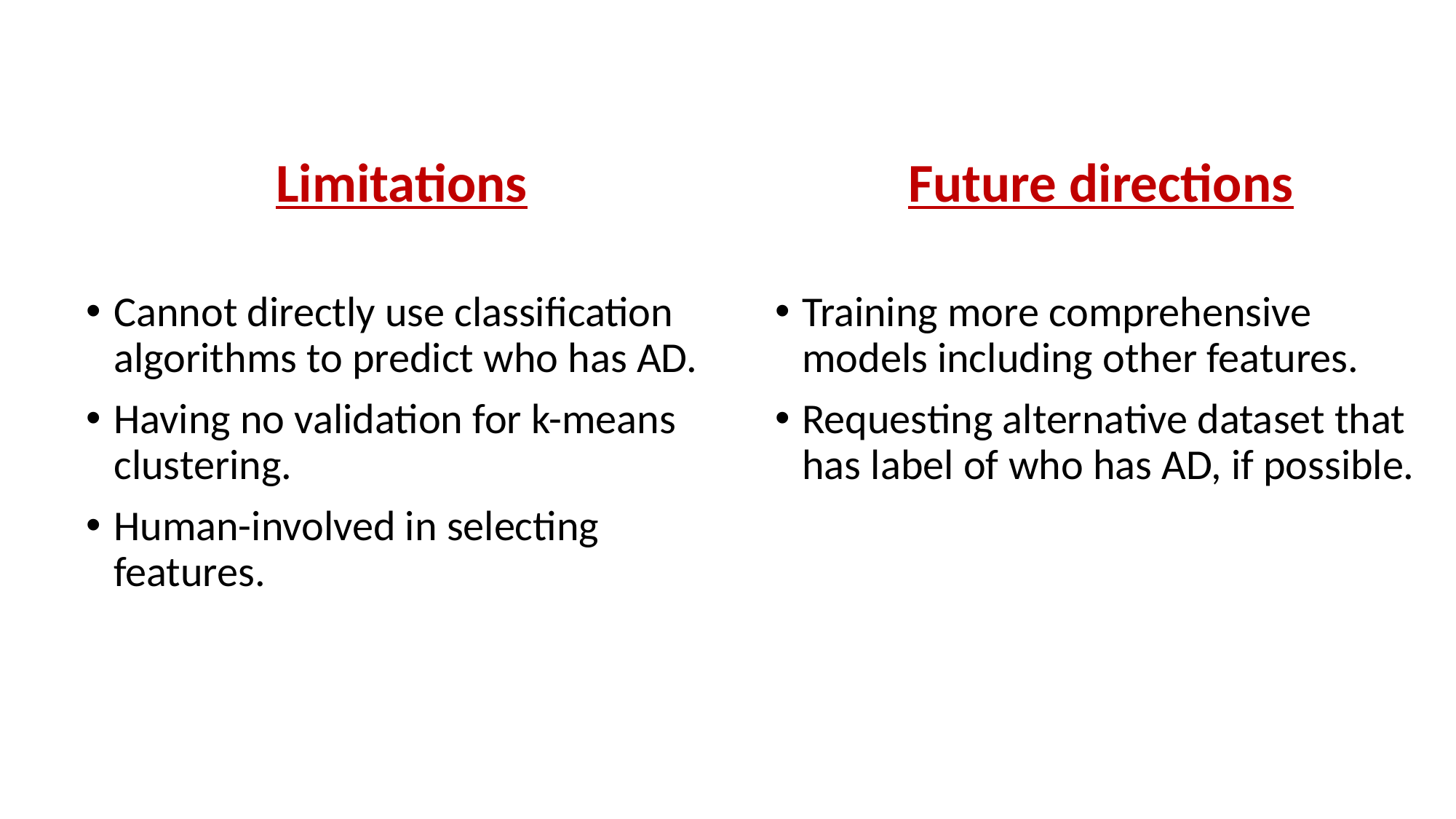

Limitations

Cannot directly use classification algorithms to predict who has AD.
Having no validation for k-means clustering.
Human-involved in selecting features.
Future directions

Training more comprehensive models including other features.
Requesting alternative dataset that has label of who has AD, if possible.